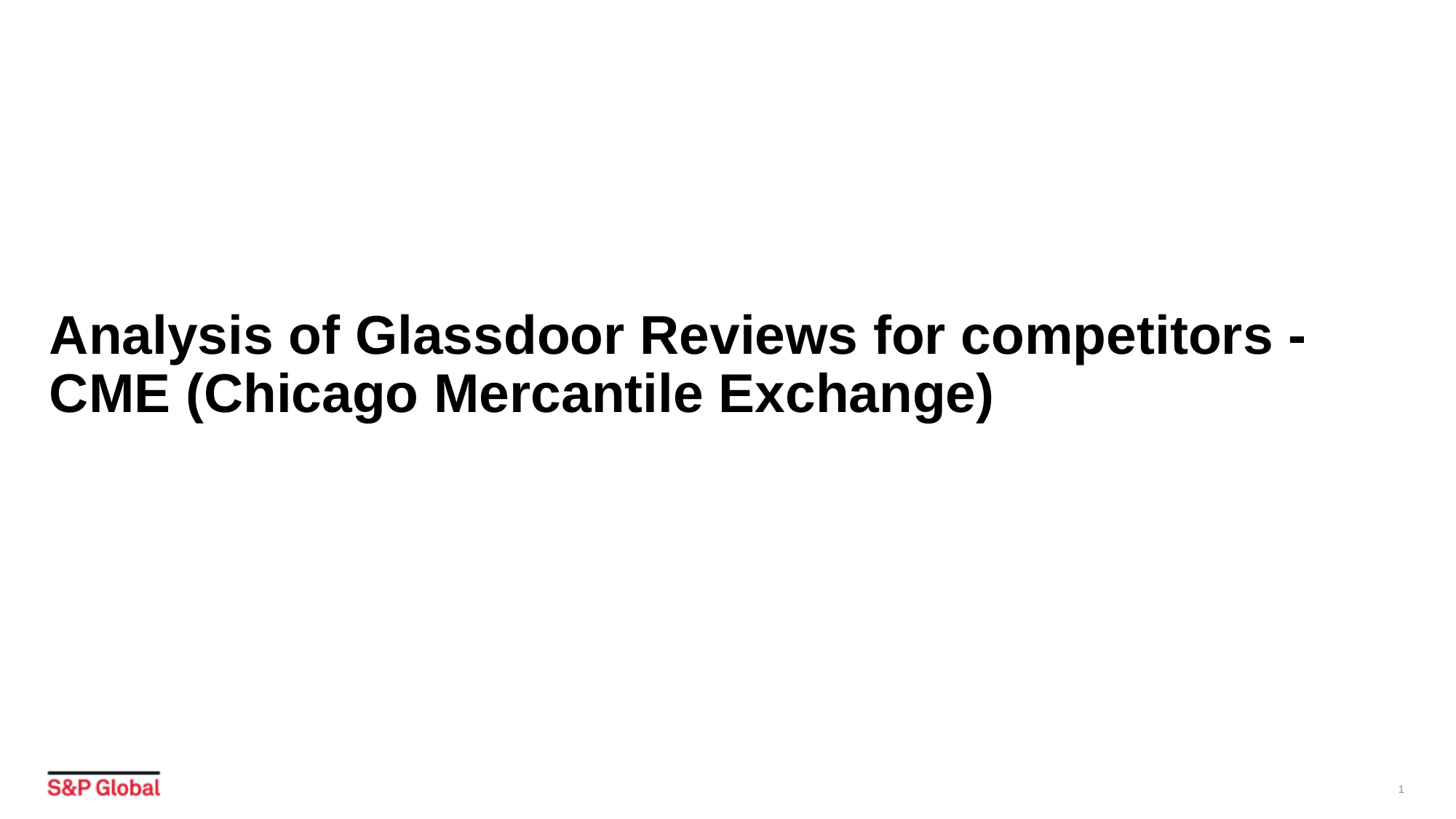

# Analysis of Glassdoor Reviews for competitors - CME (Chicago Mercantile Exchange)
1